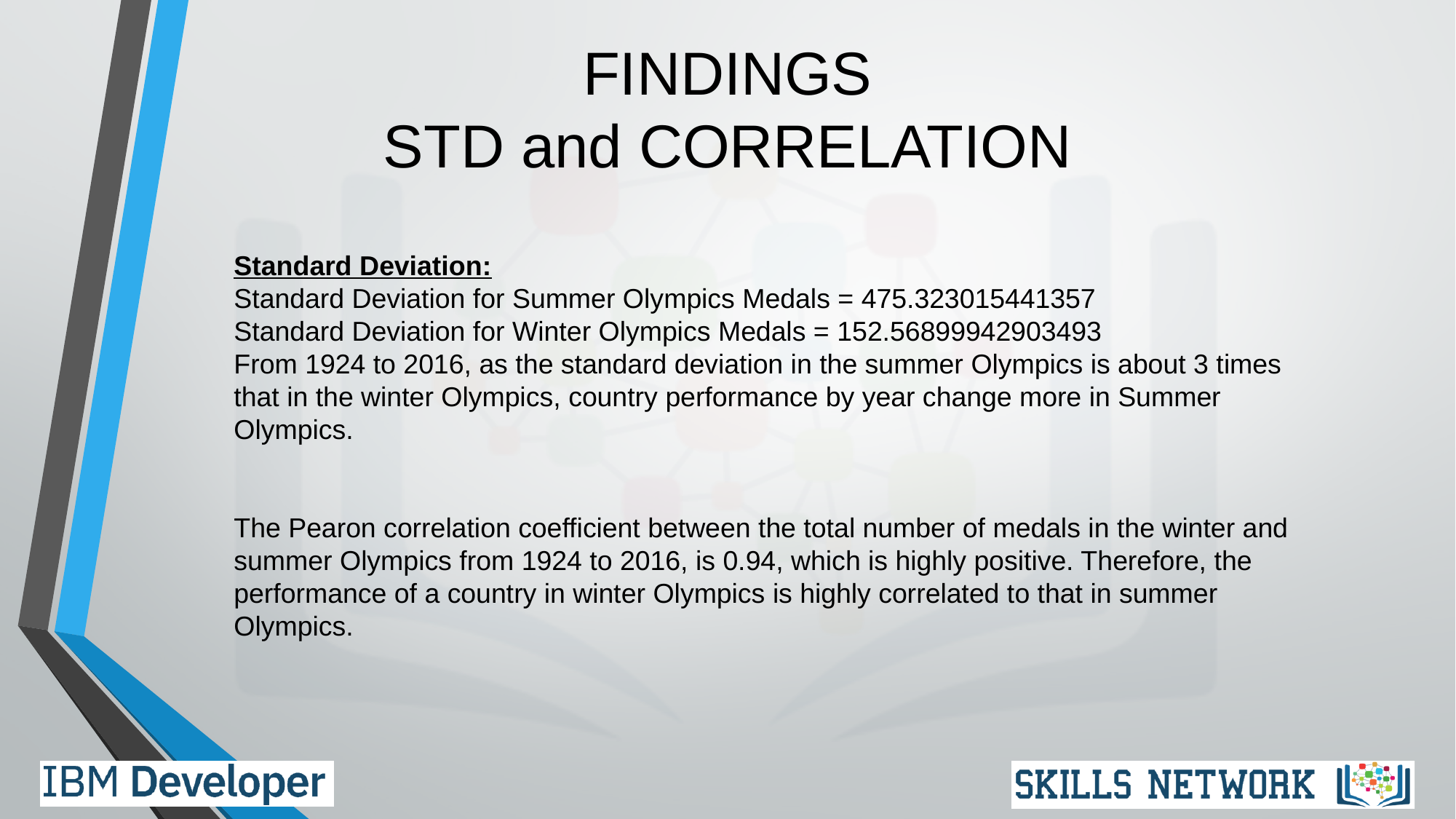

# FINDINGS STD and CORRELATION
Standard Deviation:
Standard Deviation for Summer Olympics Medals = 475.323015441357
Standard Deviation for Winter Olympics Medals = 152.56899942903493
From 1924 to 2016, as the standard deviation in the summer Olympics is about 3 times that in the winter Olympics, country performance by year change more in Summer Olympics.

The Pearon correlation coefficient between the total number of medals in the winter and summer Olympics from 1924 to 2016, is 0.94, which is highly positive. Therefore, the performance of a country in winter Olympics is highly correlated to that in summer Olympics.